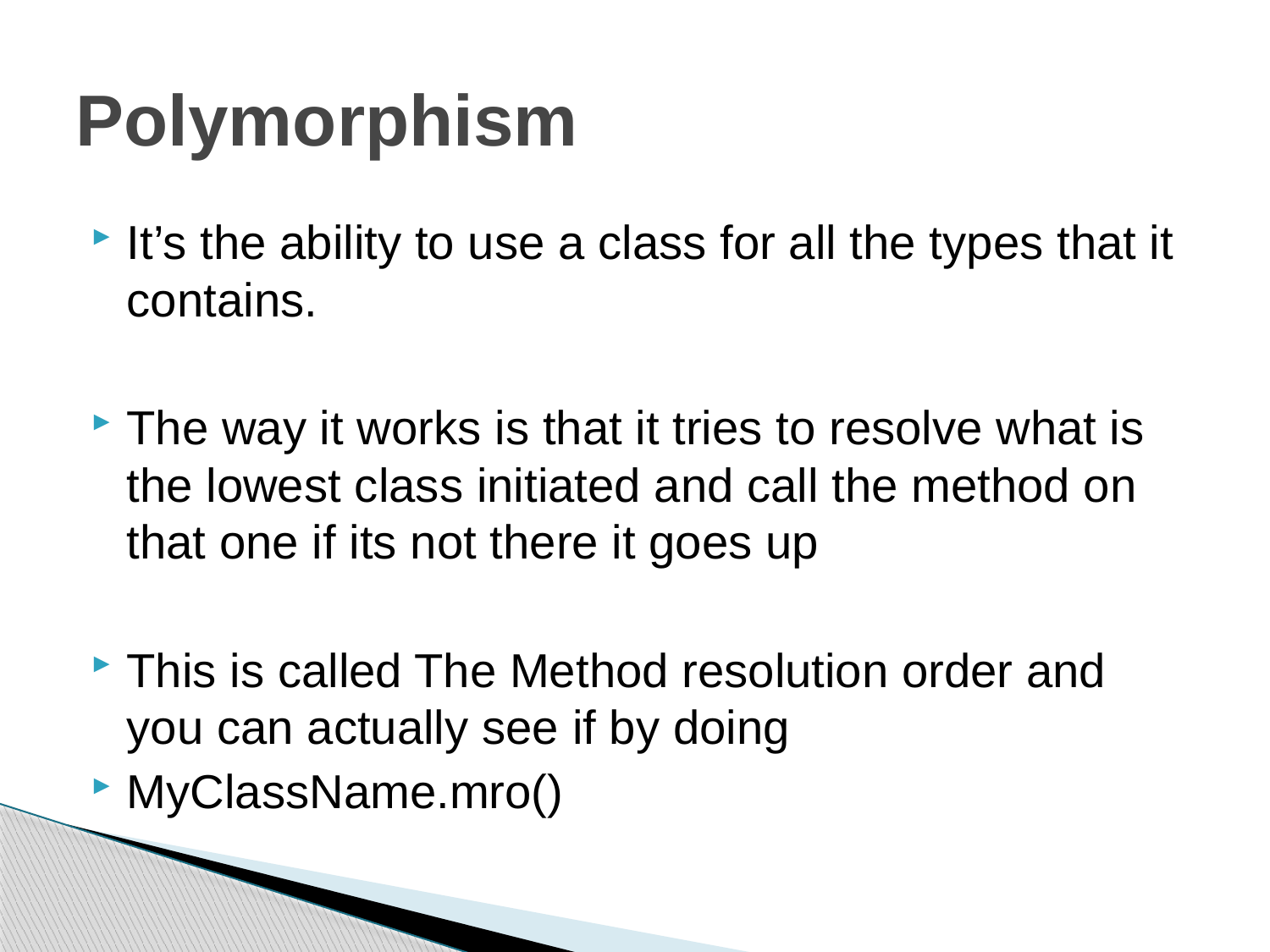

# Polymorphism
It’s the ability to use a class for all the types that it contains.

The way it works is that it tries to resolve what is the lowest class initiated and call the method on that one if its not there it goes up

This is called The Method resolution order and you can actually see if by doing
MyClassName.mro()